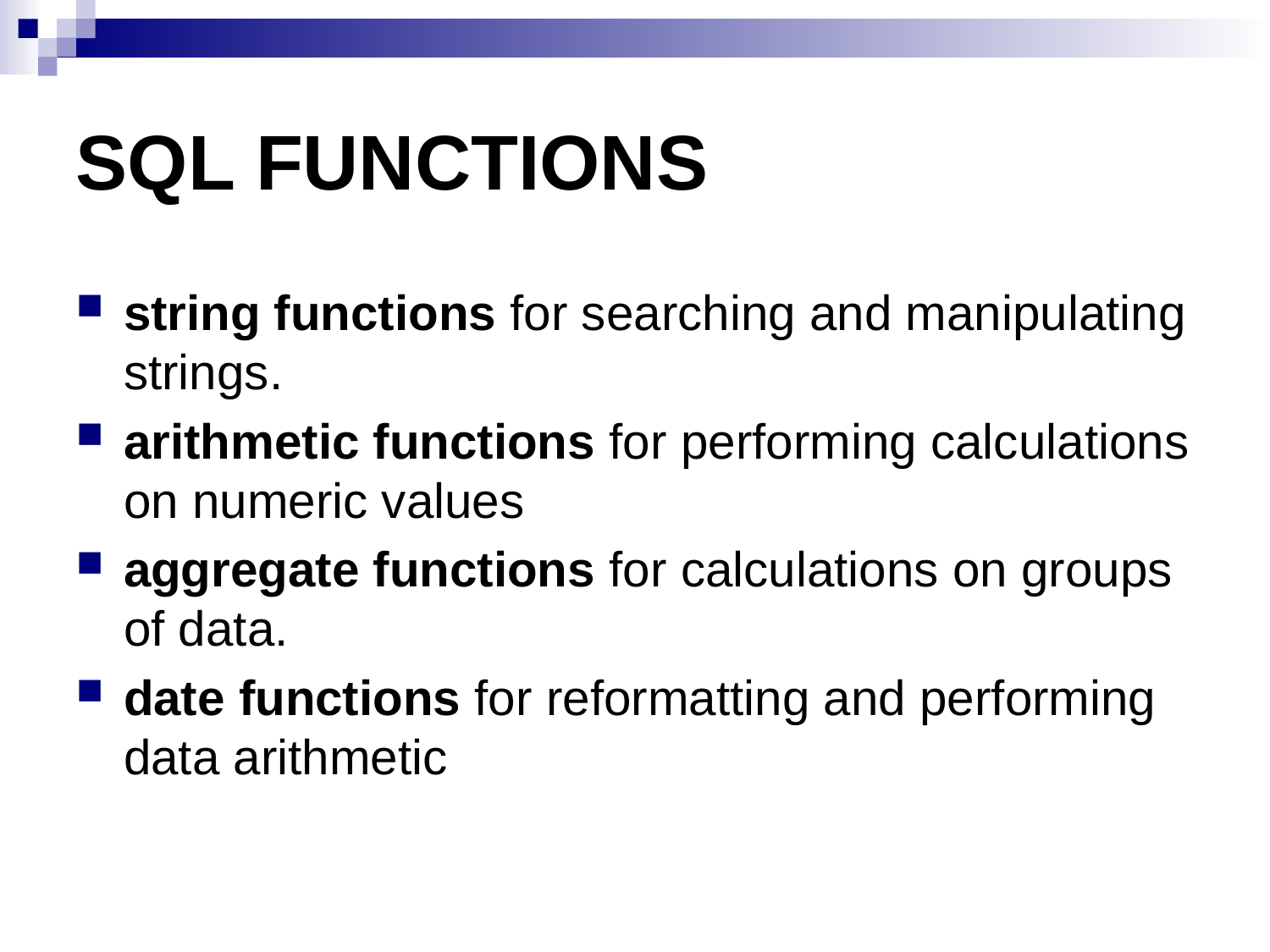

# SQL FUNCTIONS
string functions for searching and manipulating strings.
arithmetic functions for performing calculations on numeric values
aggregate functions for calculations on groups of data.
date functions for reformatting and performing data arithmetic